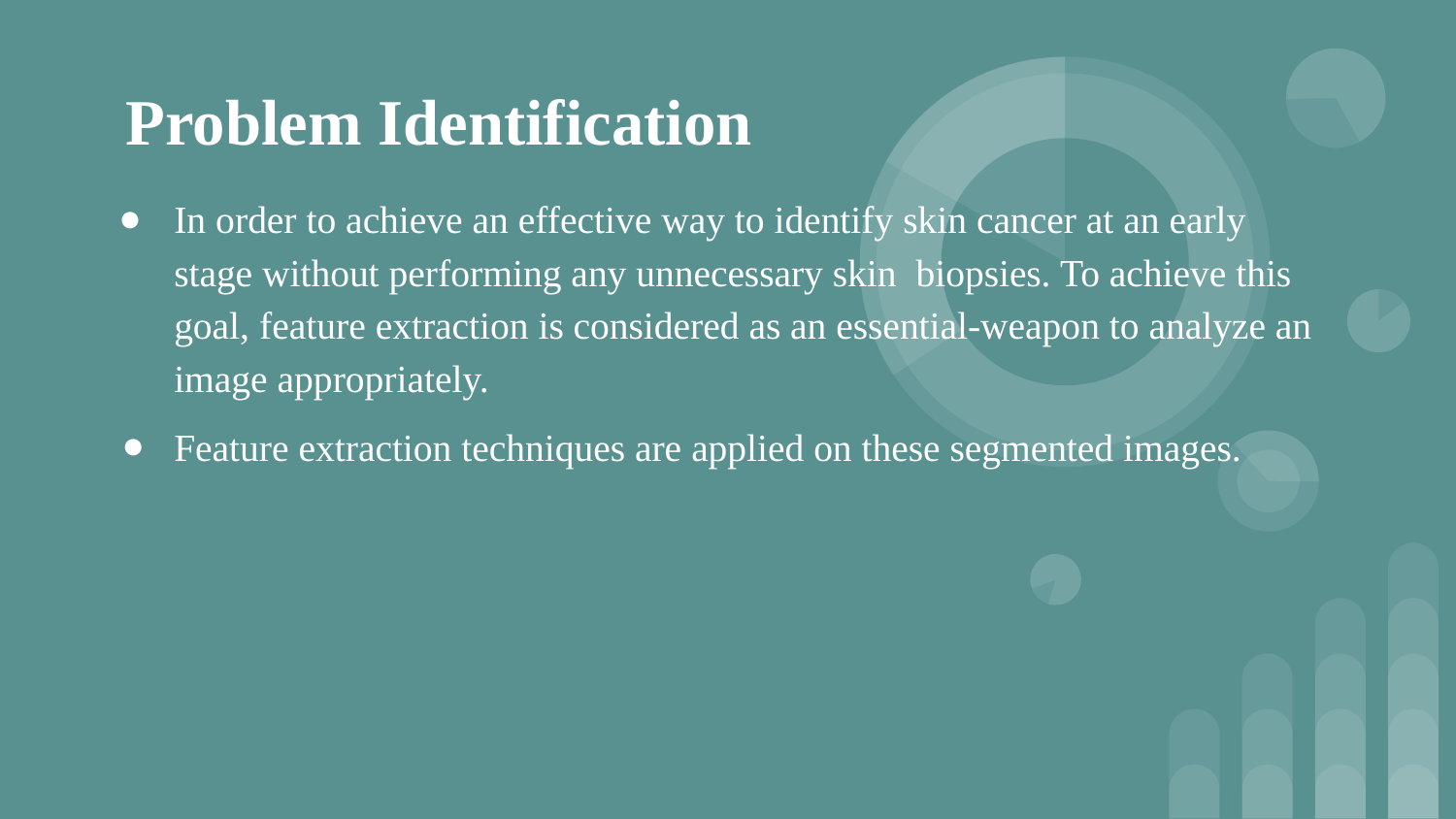

# Problem Identification
In order to achieve an effective way to identify skin cancer at an early stage without performing any unnecessary skin  biopsies. To achieve this goal, feature extraction is considered as an essential-weapon to analyze an image appropriately.
Feature extraction techniques are applied on these segmented images.